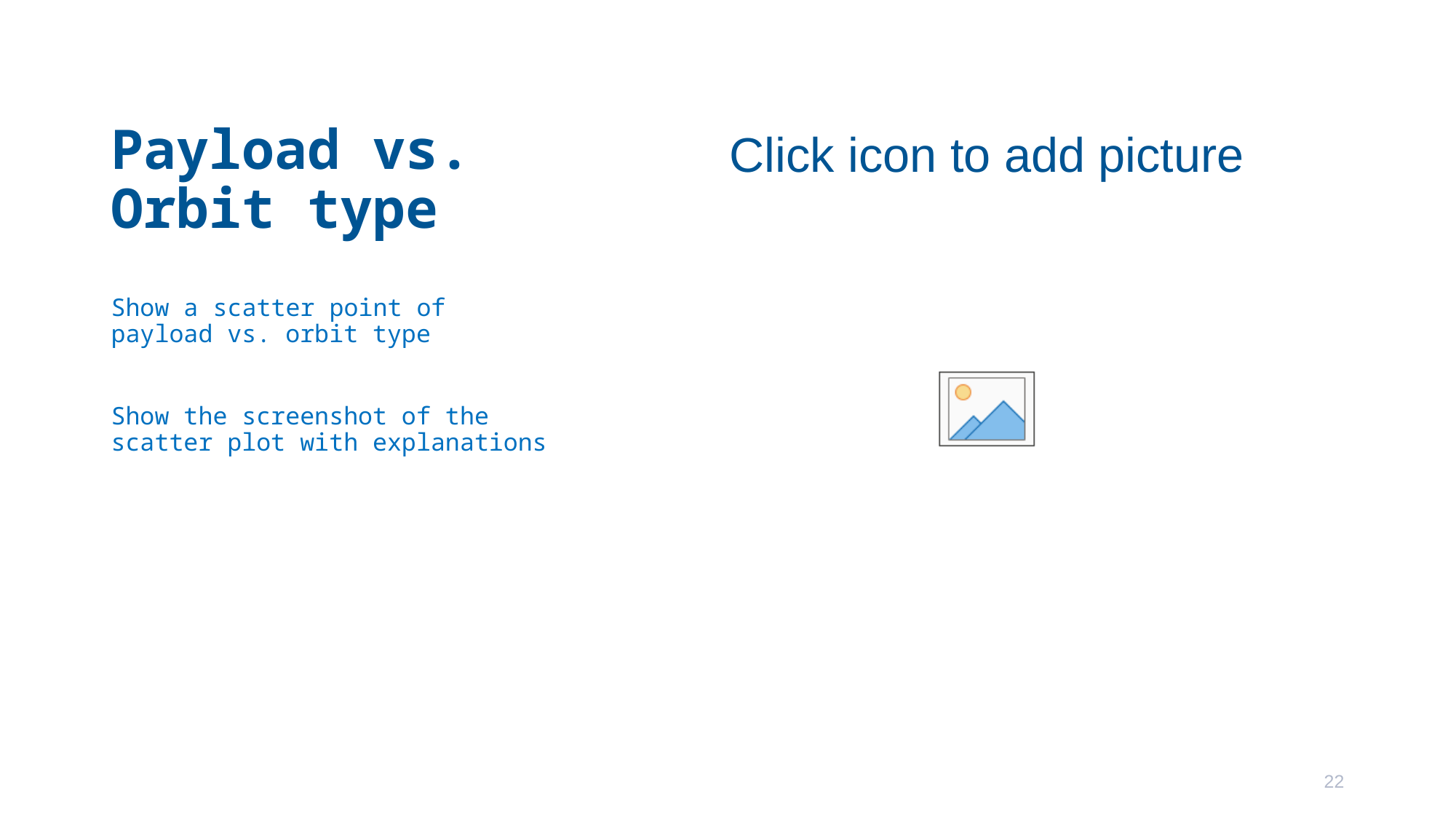

# Payload vs. Orbit type

Show a scatter point of payload vs. orbit type

Show the screenshot of the scatter plot with explanations
22